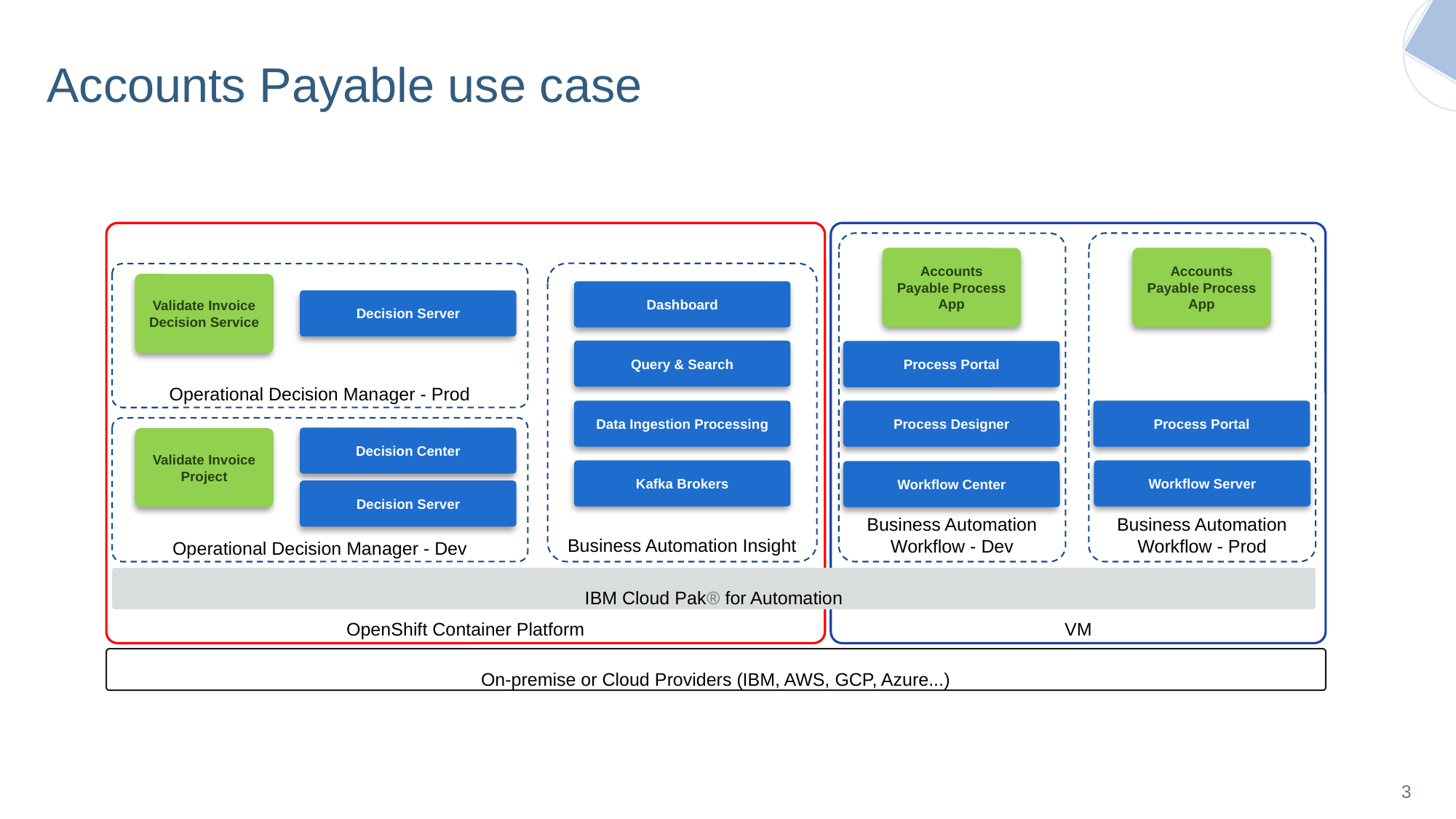

# Accounts Payable use case
OpenShift Container Platform
VM
Business Automation Workflow - Dev
Business Automation Workflow - Prod
Accounts Payable Process App
Accounts Payable Process App
Business Automation Insight
Operational Decision Manager - Prod
Validate Invoice Decision Service
Dashboard
Decision Server
Query & Search
Process Portal
Data Ingestion Processing
Process Portal
Process Designer
Operational Decision Manager - Dev
Decision Center
Validate Invoice Project
Kafka Brokers
Workflow Server
Workflow Center
Decision Server
IBM Cloud Pak® for Automation
On-premise or Cloud Providers (IBM, AWS, GCP, Azure...)
3